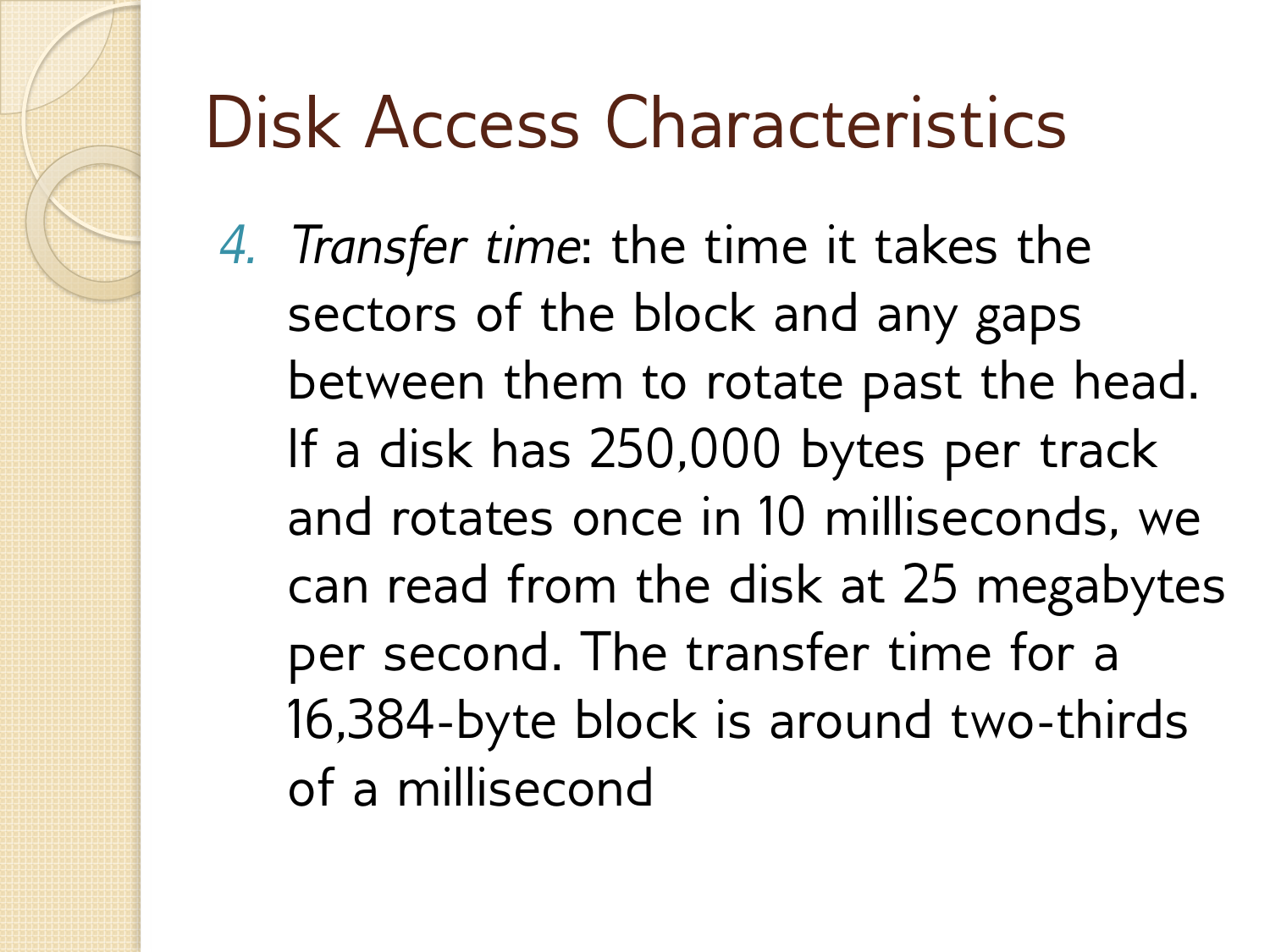

# Disk Access Characteristics
Transfer time: the time it takes the sectors of the block and any gaps between them to rotate past the head. If a disk has 250,000 bytes per track and rotates once in 10 milliseconds, we can read from the disk at 25 megabytes per second. The transfer time for a 16,384-byte block is around two-thirds of a millisecond